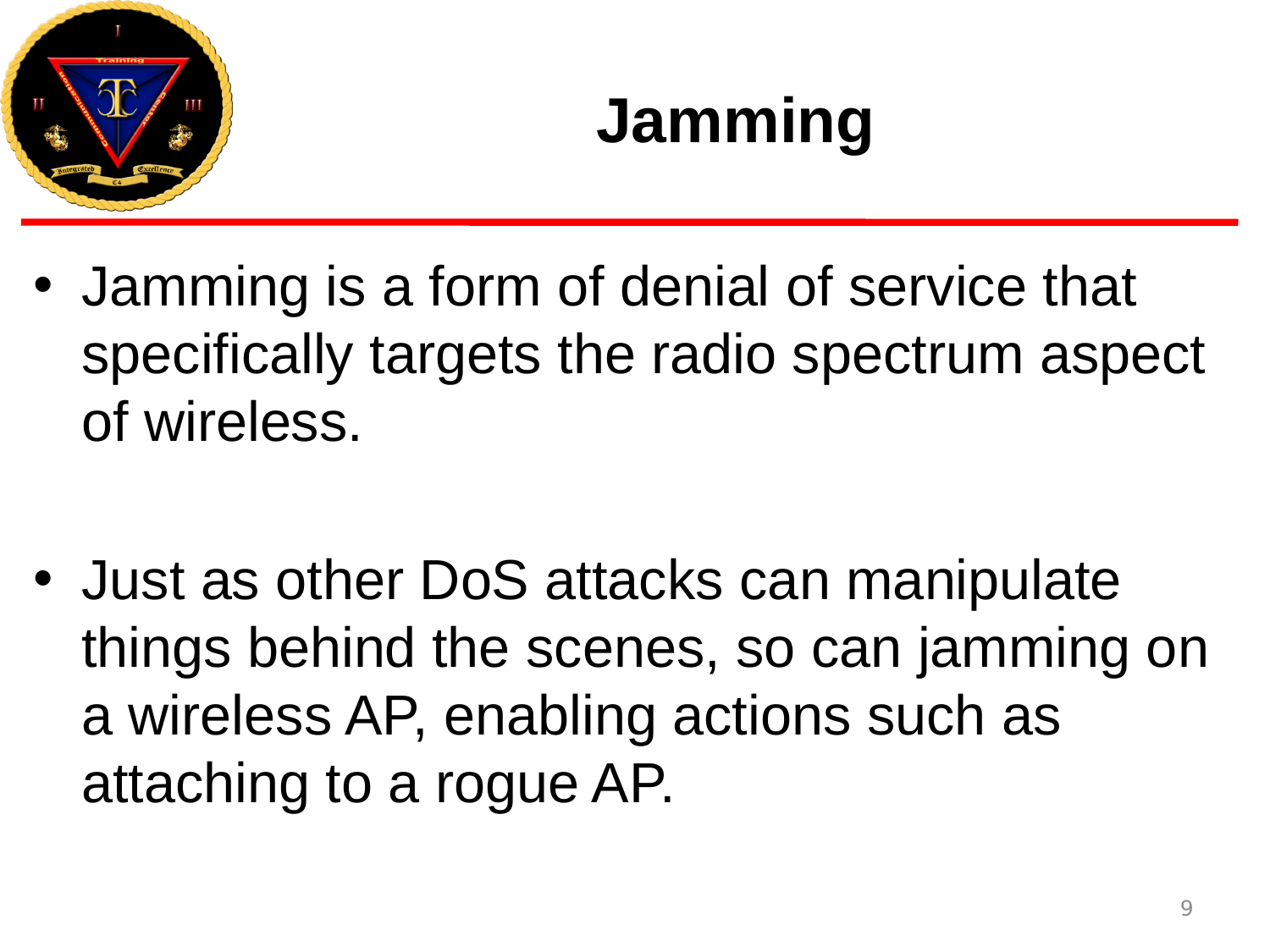

# Jamming
Jamming is a form of denial of service that specifically targets the radio spectrum aspect of wireless.

Just as other DoS attacks can manipulate things behind the scenes, so can jamming on a wireless AP, enabling actions such as attaching to a rogue AP.
9